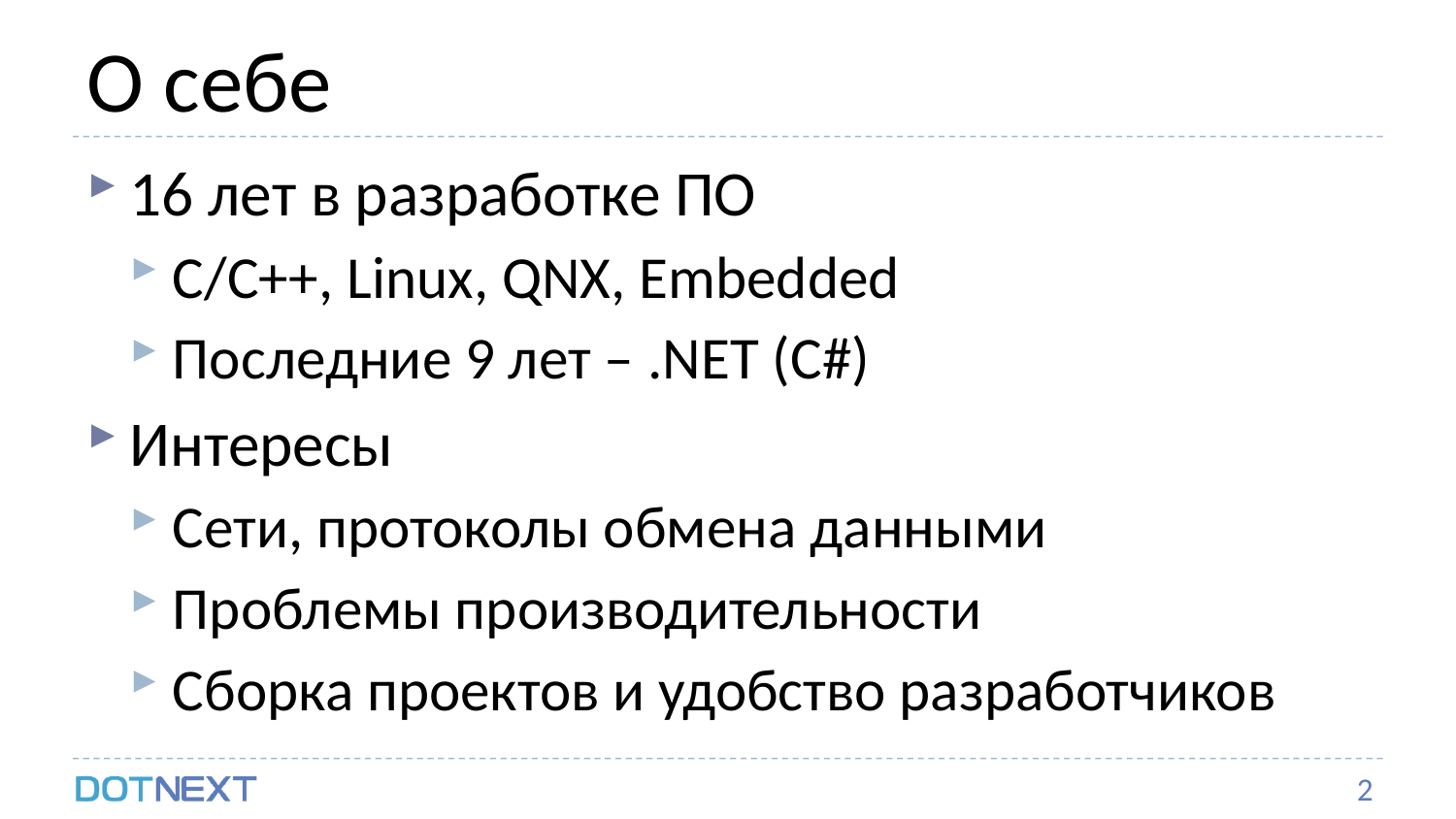

# О себе
16 лет в разработке ПО
С/С++, Linux, QNX, Embedded
Последние 9 лет – .NET (C#)
Интересы
Сети, протоколы обмена данными
Проблемы производительности
Сборка проектов и удобство разработчиков
2